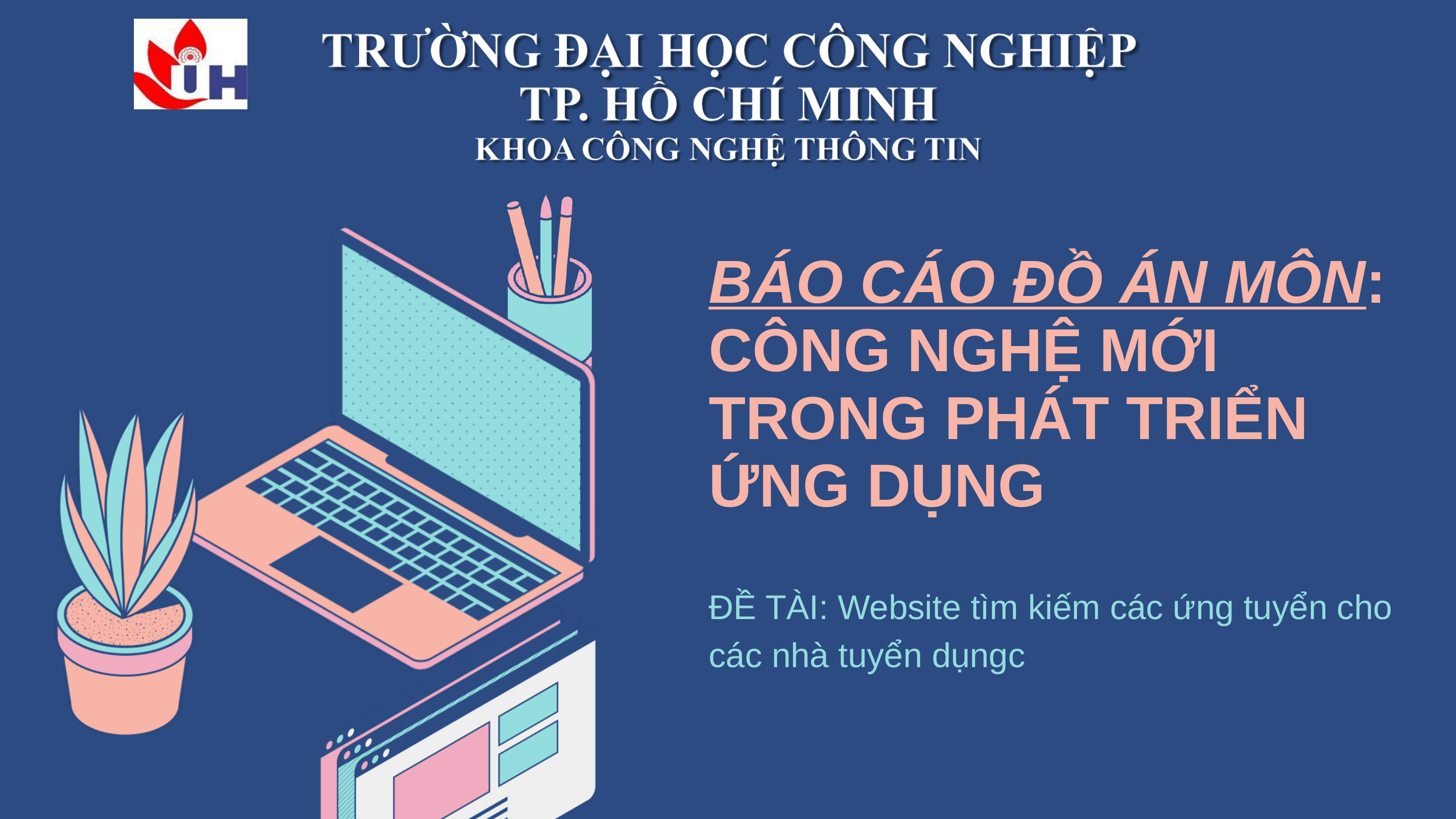

BÁO CÁO ĐỒ ÁN MÔN: CÔNG NGHỆ MỚI TRONG PHÁT TRIỂN ỨNG DỤNG
ĐỀ TÀI: Website tìm kiếm các ứng tuyển cho các nhà tuyển dụngc